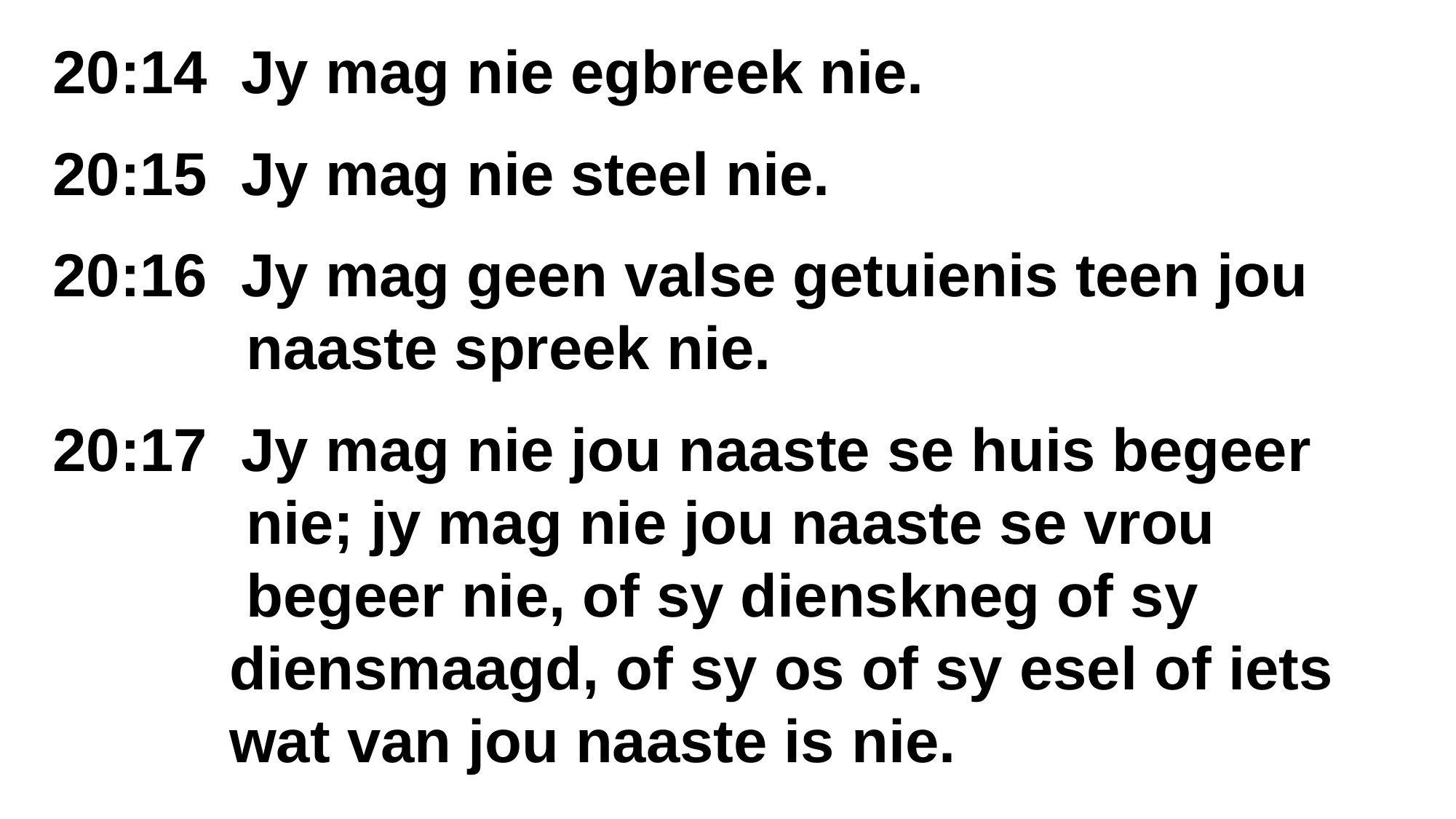

20:14  Jy mag nie egbreek nie.

20:15  Jy mag nie steel nie.

20:16  Jy mag geen valse getuienis teen jou 		     naaste spreek nie.

20:17  Jy mag nie jou naaste se huis begeer 		     nie; jy mag nie jou naaste se vrou 			     begeer nie, of sy dienskneg of sy 	   		    diensmaagd, of sy os of sy esel of iets 		    wat van jou naaste is nie.